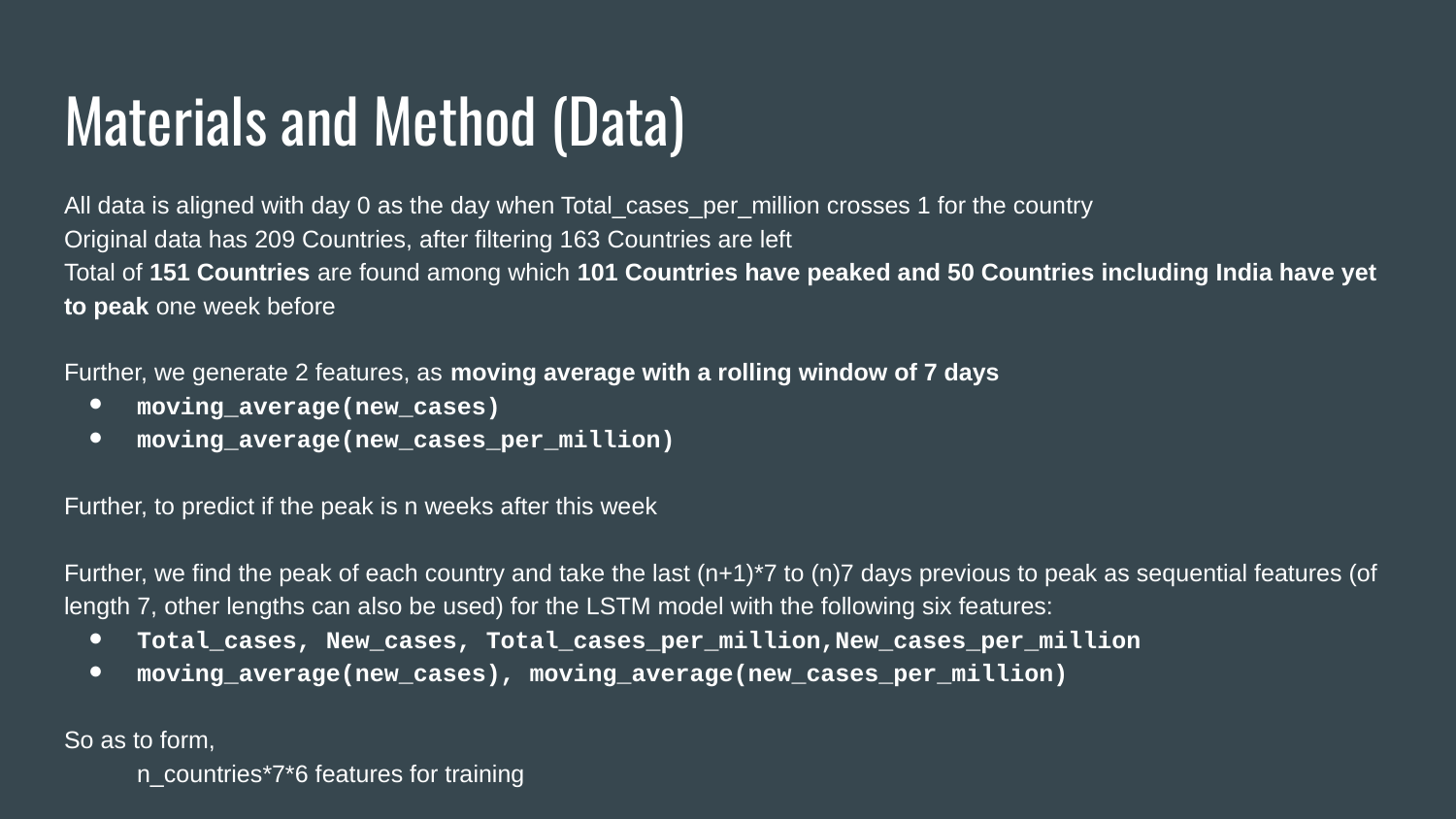

# Materials and Method (Data)
All data is aligned with day 0 as the day when Total_cases_per_million crosses 1 for the country
Original data has 209 Countries, after filtering 163 Countries are left
Total of 151 Countries are found among which 101 Countries have peaked and 50 Countries including India have yet to peak one week before

Further, we generate 2 features, as moving average with a rolling window of 7 days
moving_average(new_cases)
moving_average(new_cases_per_million)

Further, to predict if the peak is n weeks after this week

Further, we find the peak of each country and take the last (n+1)*7 to (n)7 days previous to peak as sequential features (of length 7, other lengths can also be used) for the LSTM model with the following six features:
Total_cases, New_cases, Total_cases_per_million,New_cases_per_million
moving_average(new_cases), moving_average(new_cases_per_million)

So as to form,
n_countries*7*6 features for training